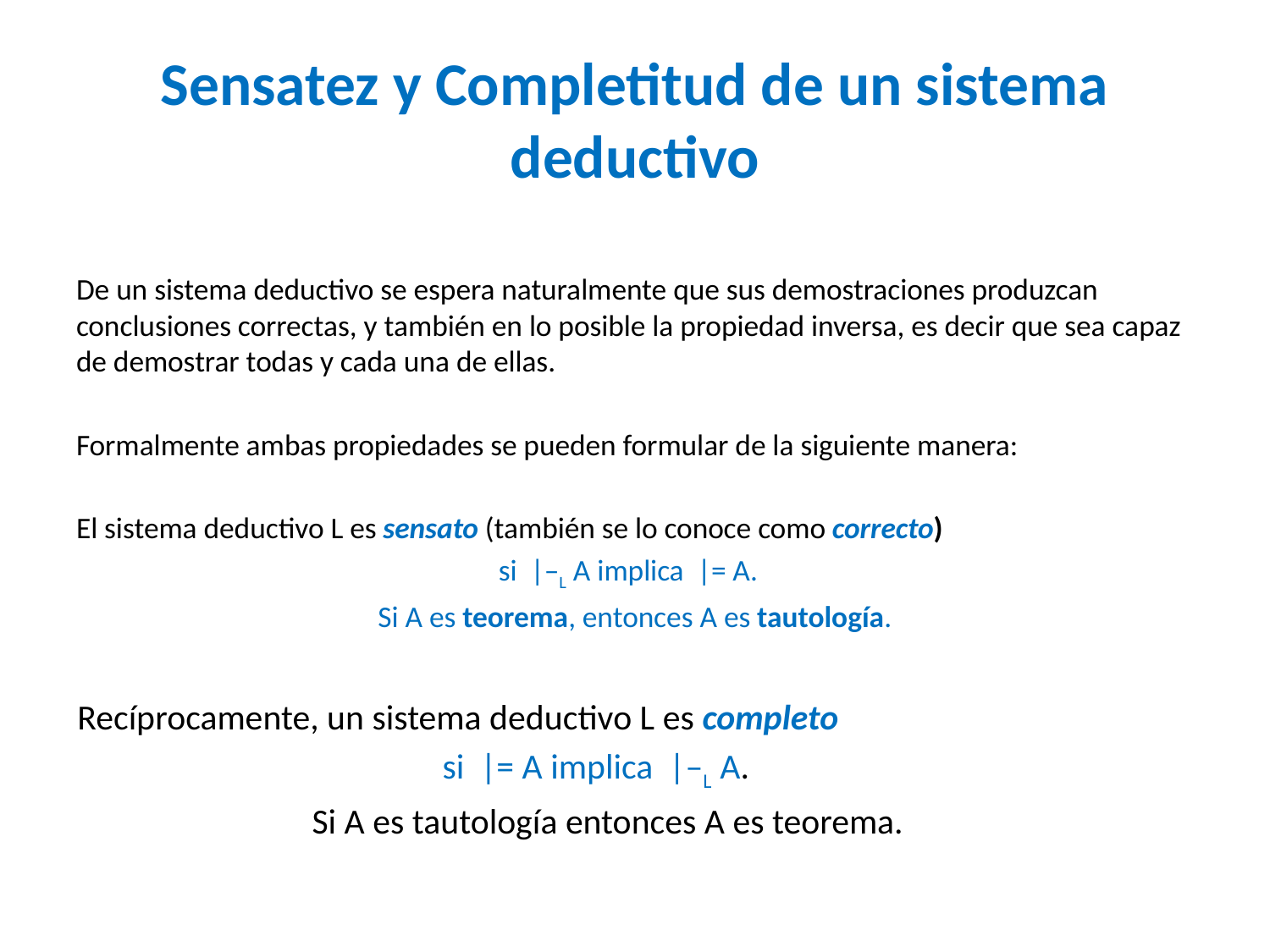

# Sensatez y Completitud de un sistema deductivo

De un sistema deductivo se espera naturalmente que sus demostraciones produzcan conclusiones correctas, y también en lo posible la propiedad inversa, es decir que sea capaz de demostrar todas y cada una de ellas.

Formalmente ambas propiedades se pueden formular de la siguiente manera:

El sistema deductivo L es sensato (también se lo conoce como correcto)
si  |–L A implica  |= A.
Si A es teorema, entonces A es tautología.
Recíprocamente, un sistema deductivo L es completo
 si  |= A implica  |–L A.
Si A es tautología entonces A es teorema.